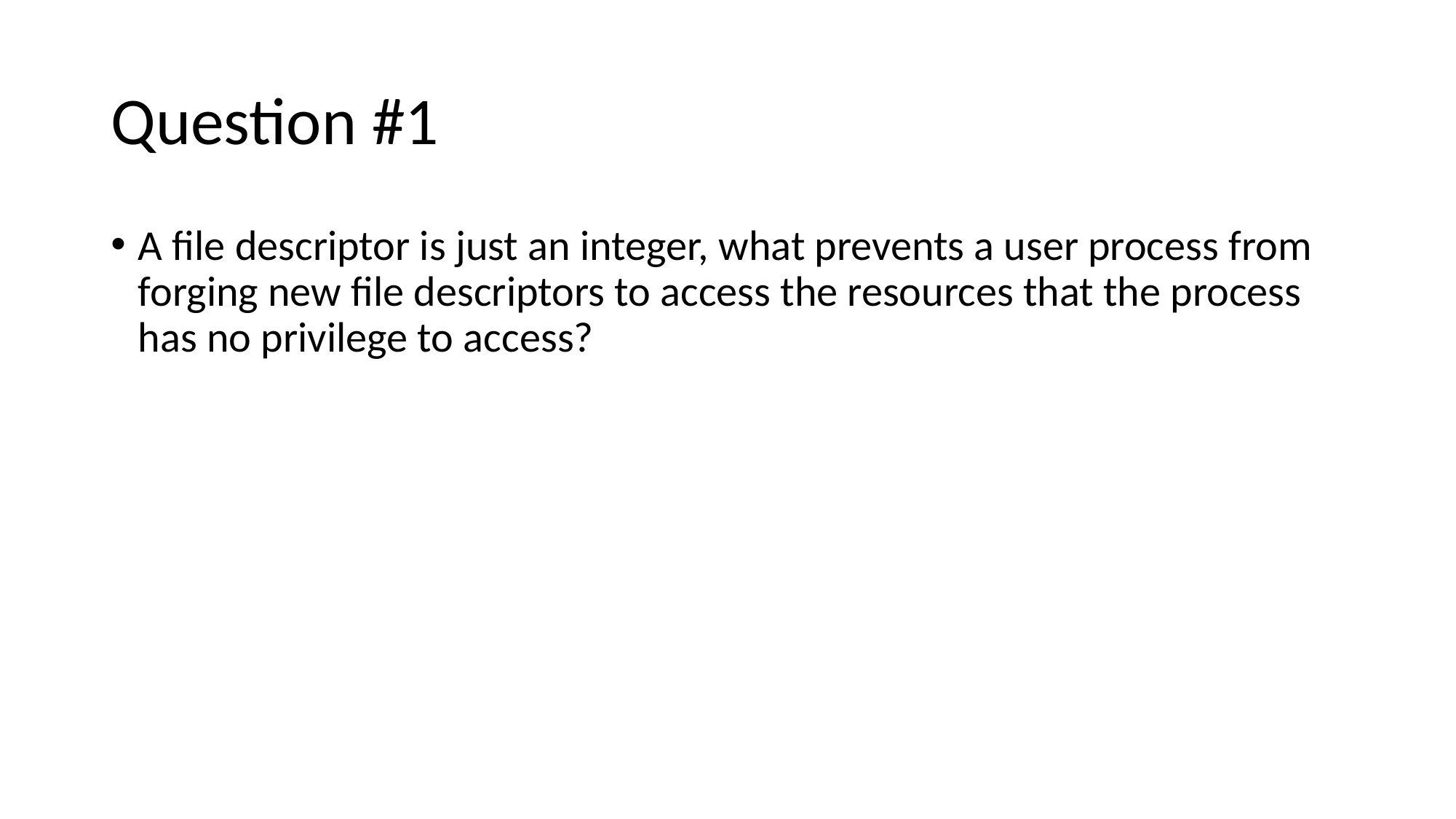

# Question #1
A file descriptor is just an integer, what prevents a user process from forging new file descriptors to access the resources that the process has no privilege to access?